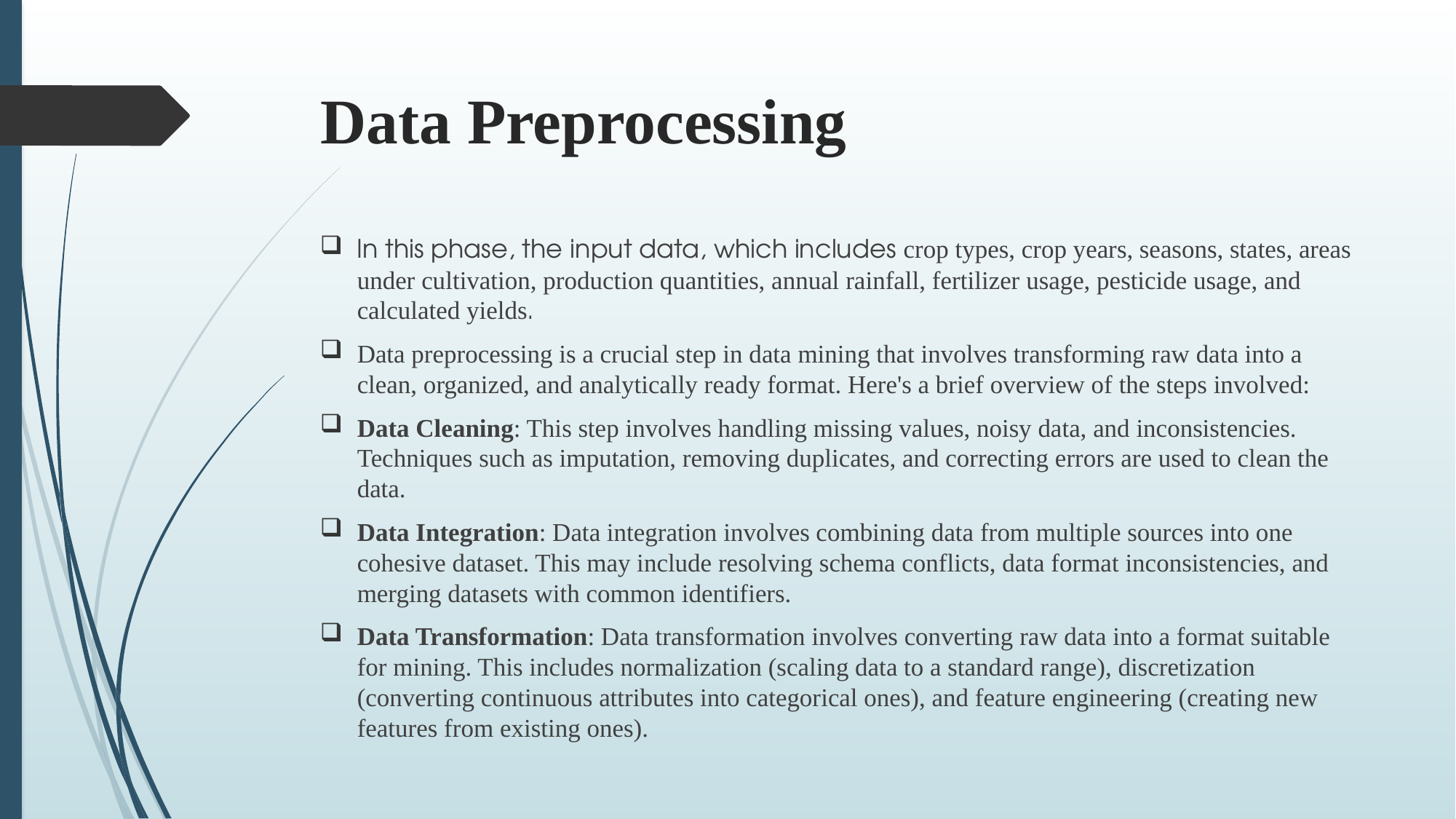

# Data Preprocessing
In this phase, the input data, which includes crop types, crop years, seasons, states, areas under cultivation, production quantities, annual rainfall, fertilizer usage, pesticide usage, and calculated yields.
Data preprocessing is a crucial step in data mining that involves transforming raw data into a clean, organized, and analytically ready format. Here's a brief overview of the steps involved:
Data Cleaning: This step involves handling missing values, noisy data, and inconsistencies. Techniques such as imputation, removing duplicates, and correcting errors are used to clean the data.
Data Integration: Data integration involves combining data from multiple sources into one cohesive dataset. This may include resolving schema conflicts, data format inconsistencies, and merging datasets with common identifiers.
Data Transformation: Data transformation involves converting raw data into a format suitable for mining. This includes normalization (scaling data to a standard range), discretization (converting continuous attributes into categorical ones), and feature engineering (creating new features from existing ones).